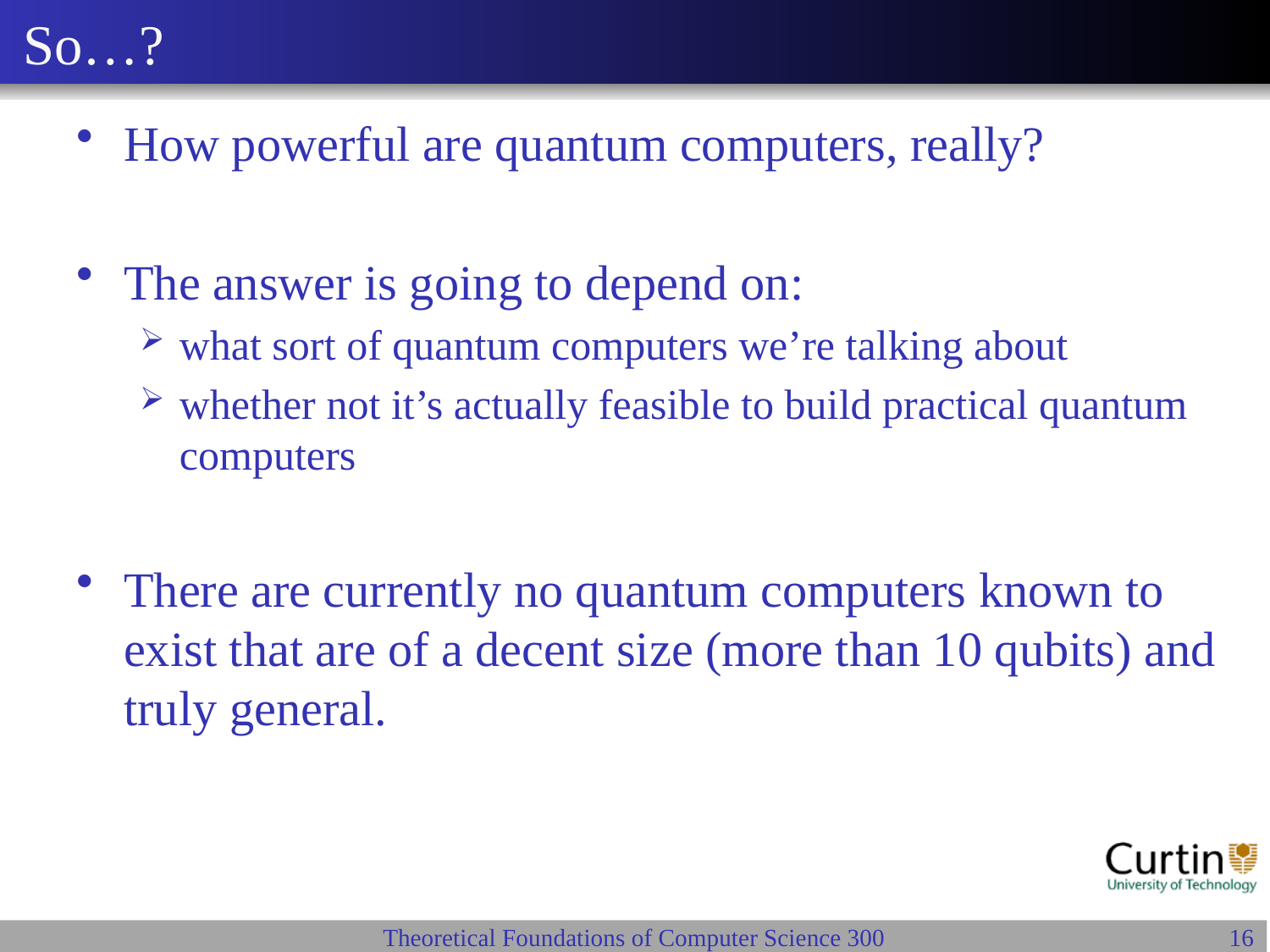

# So…?
How powerful are quantum computers, really?

The answer is going to depend on:
what sort of quantum computers we’re talking about
whether not it’s actually feasible to build practical quantum computers

There are currently no quantum computers known to exist that are of a decent size (more than 10 qubits) and truly general.